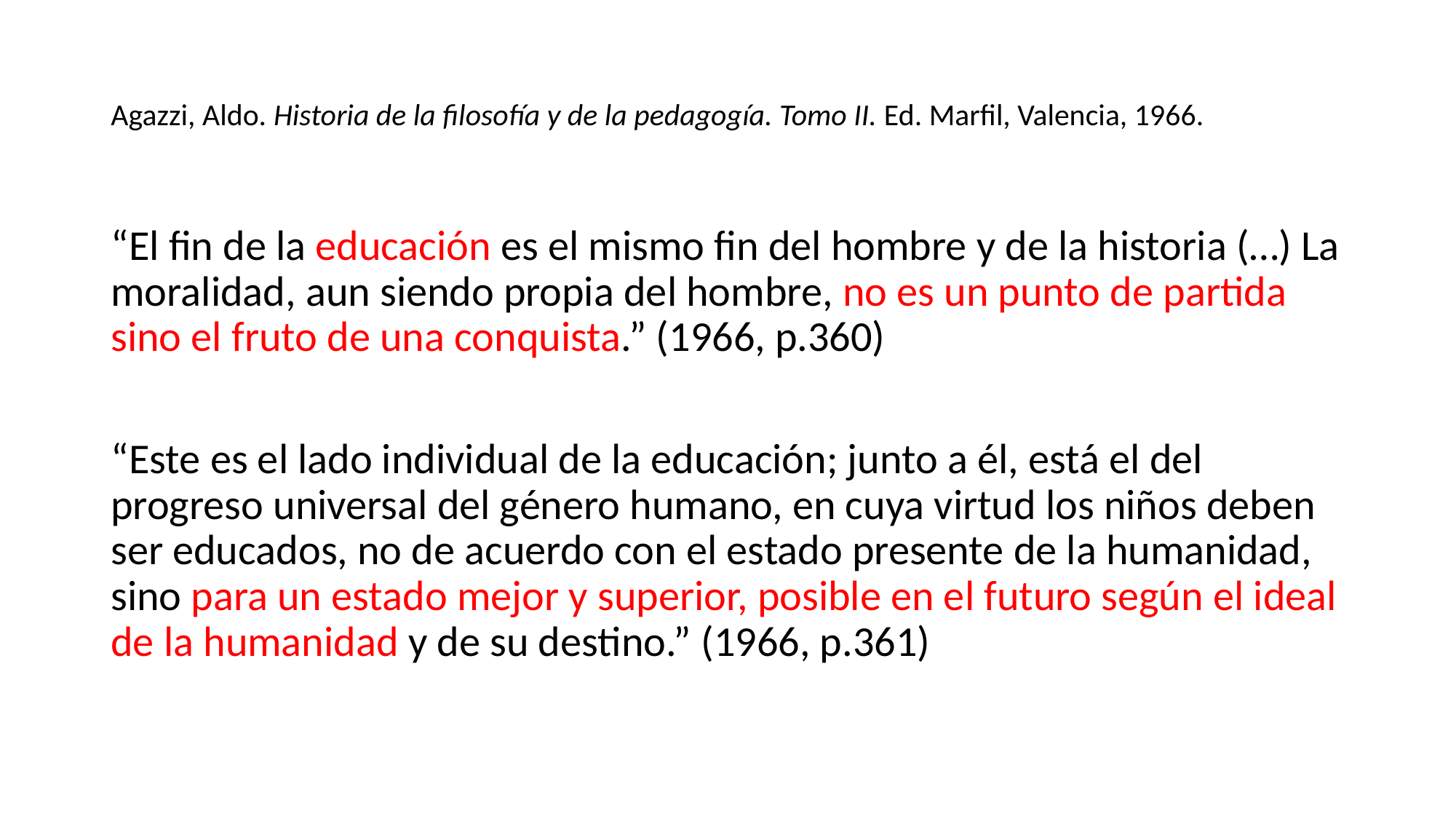

# Agazzi, Aldo. Historia de la filosofía y de la pedagogía. Tomo II. Ed. Marfil, Valencia, 1966.
“El fin de la educación es el mismo fin del hombre y de la historia (…) La moralidad, aun siendo propia del hombre, no es un punto de partida sino el fruto de una conquista.” (1966, p.360)

“Este es el lado individual de la educación; junto a él, está el del progreso universal del género humano, en cuya virtud los niños deben ser educados, no de acuerdo con el estado presente de la humanidad, sino para un estado mejor y superior, posible en el futuro según el ideal de la humanidad y de su destino.” (1966, p.361)